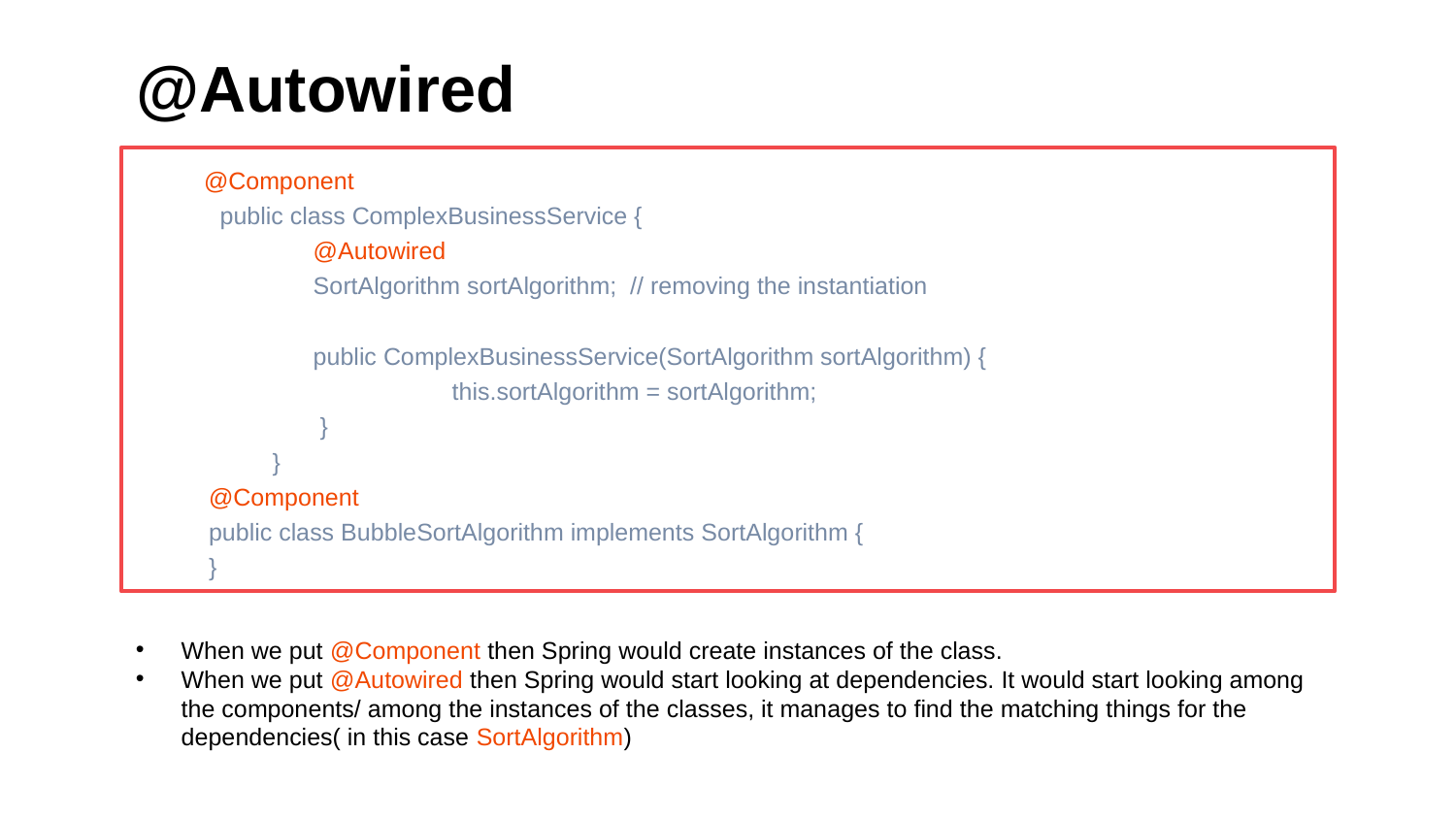

# @Autowired
          @Component
   public class ComplexBusinessService {
      @Autowired
      SortAlgorithm sortAlgorithm;  // removing the instantiation

      public ComplexBusinessService(SortAlgorithm sortAlgorithm) {
	     this.sortAlgorithm = sortAlgorithm;
       }
}
@Component
public class BubbleSortAlgorithm implements SortAlgorithm {
}
When we put @Component then Spring would create instances of the class.
When we put @Autowired then Spring would start looking at dependencies. It would start looking among the components/ among the instances of the classes, it manages to find the matching things for the dependencies( in this case SortAlgorithm)